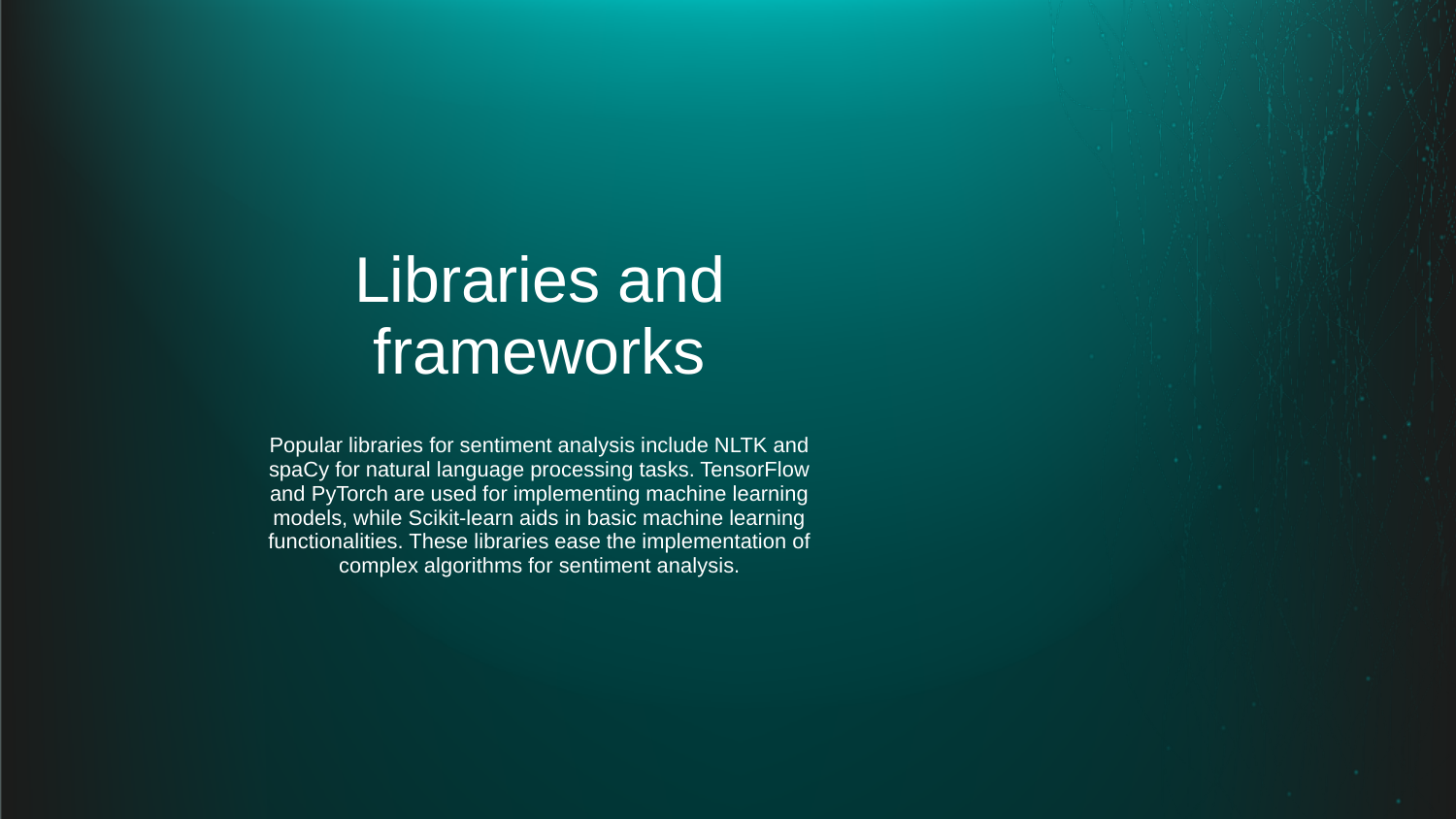

# Libraries and frameworks
Popular libraries for sentiment analysis include NLTK and spaCy for natural language processing tasks. TensorFlow and PyTorch are used for implementing machine learning models, while Scikit-learn aids in basic machine learning functionalities. These libraries ease the implementation of complex algorithms for sentiment analysis.